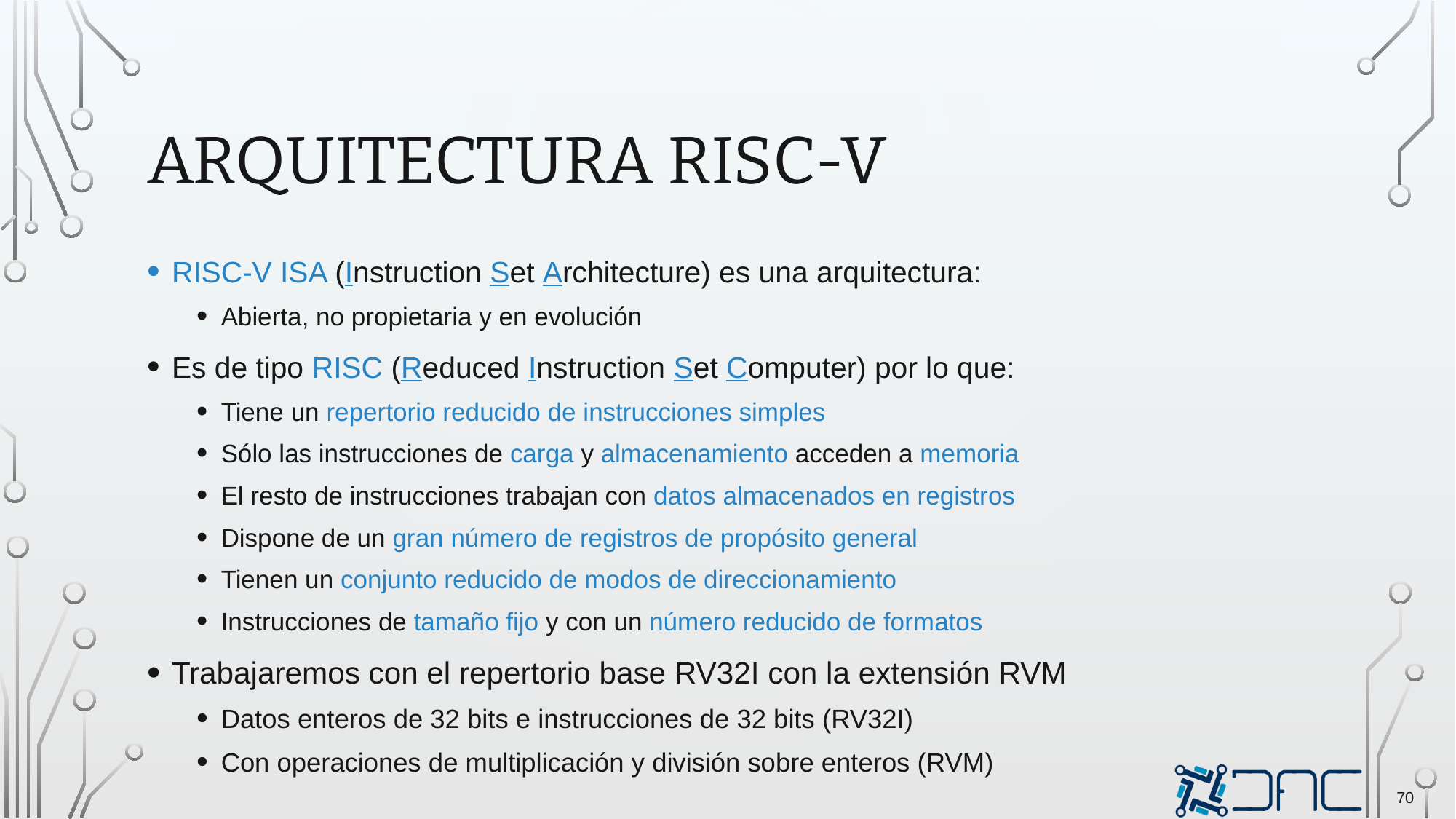

# Arquitectura risc-v
RISC‐V ISA (Instruction Set Architecture) es una arquitectura:
Abierta, no propietaria y en evolución
Es de tipo RISC (Reduced Instruction Set Computer) por lo que:
Tiene un repertorio reducido de instrucciones simples
Sólo las instrucciones de carga y almacenamiento acceden a memoria
El resto de instrucciones trabajan con datos almacenados en registros
Dispone de un gran número de registros de propósito general
Tienen un conjunto reducido de modos de direccionamiento
Instrucciones de tamaño fijo y con un número reducido de formatos
Trabajaremos con el repertorio base RV32I con la extensión RVM
Datos enteros de 32 bits e instrucciones de 32 bits (RV32I)
Con operaciones de multiplicación y división sobre enteros (RVM)

70